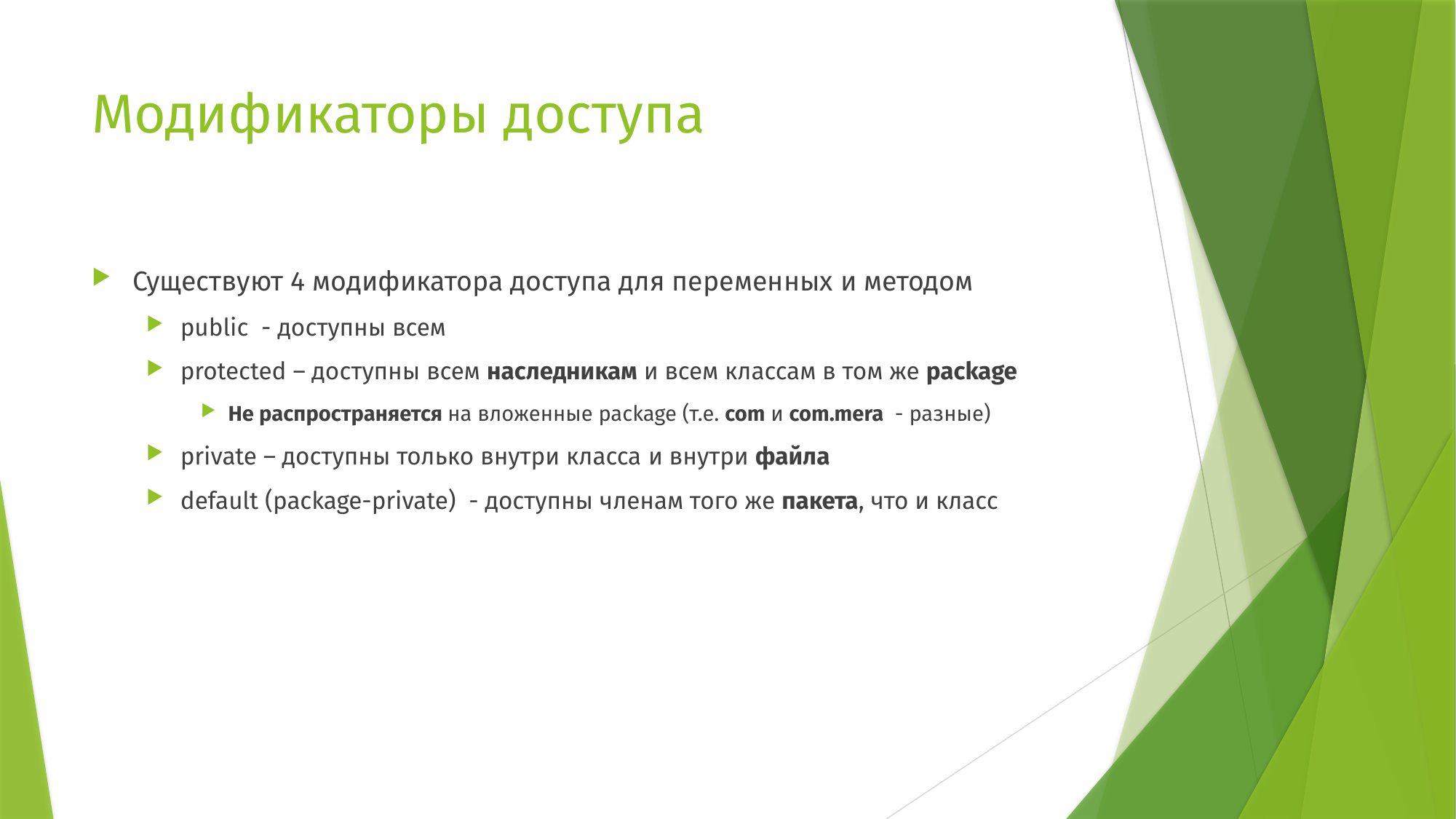

# Модификаторы доступа
Существуют 4 модификатора доступа для переменных и методом
public  - доступны всем
protected – доступны всем наследникам и всем классам в том же package
Не распространяется на вложенные package (т.е. com и com.mera  - разные)
private – доступны только внутри класса и внутри файла
default (package-private)  - доступны членам того же пакета, что и класс